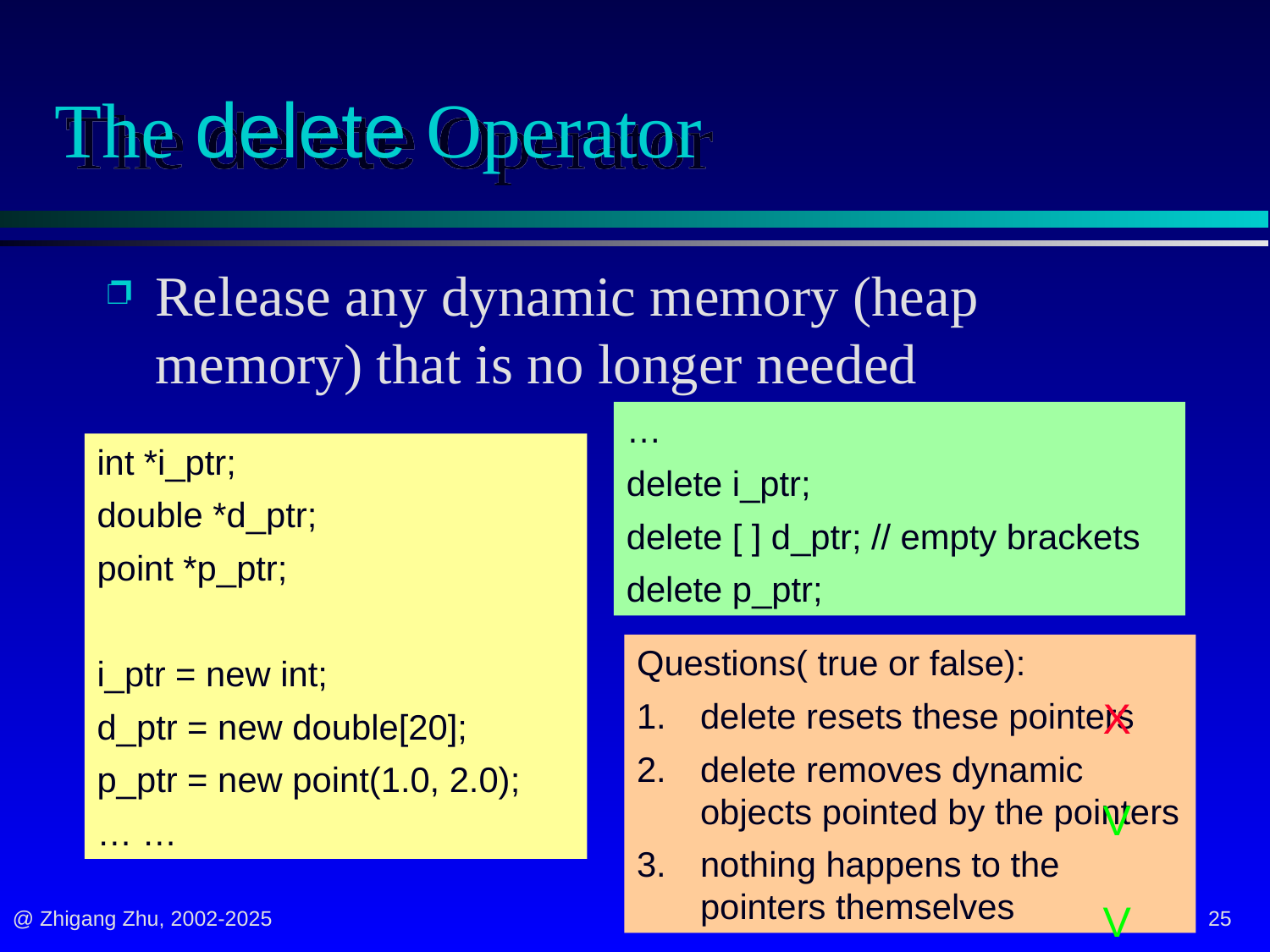

# The delete Operator
Release any dynamic memory (heap memory) that is no longer needed
…
delete i_ptr;
delete [ ] d_ptr; // empty brackets
delete p_ptr;
int *i_ptr;
double *d_ptr;
point *p_ptr;

i_ptr = new int;
d_ptr = new double[20];
p_ptr = new point(1.0, 2.0);
… …
Questions( true or false):
delete resets these pointers
delete removes dynamic objects pointed by the pointers
nothing happens to the pointers themselves
X

V

V